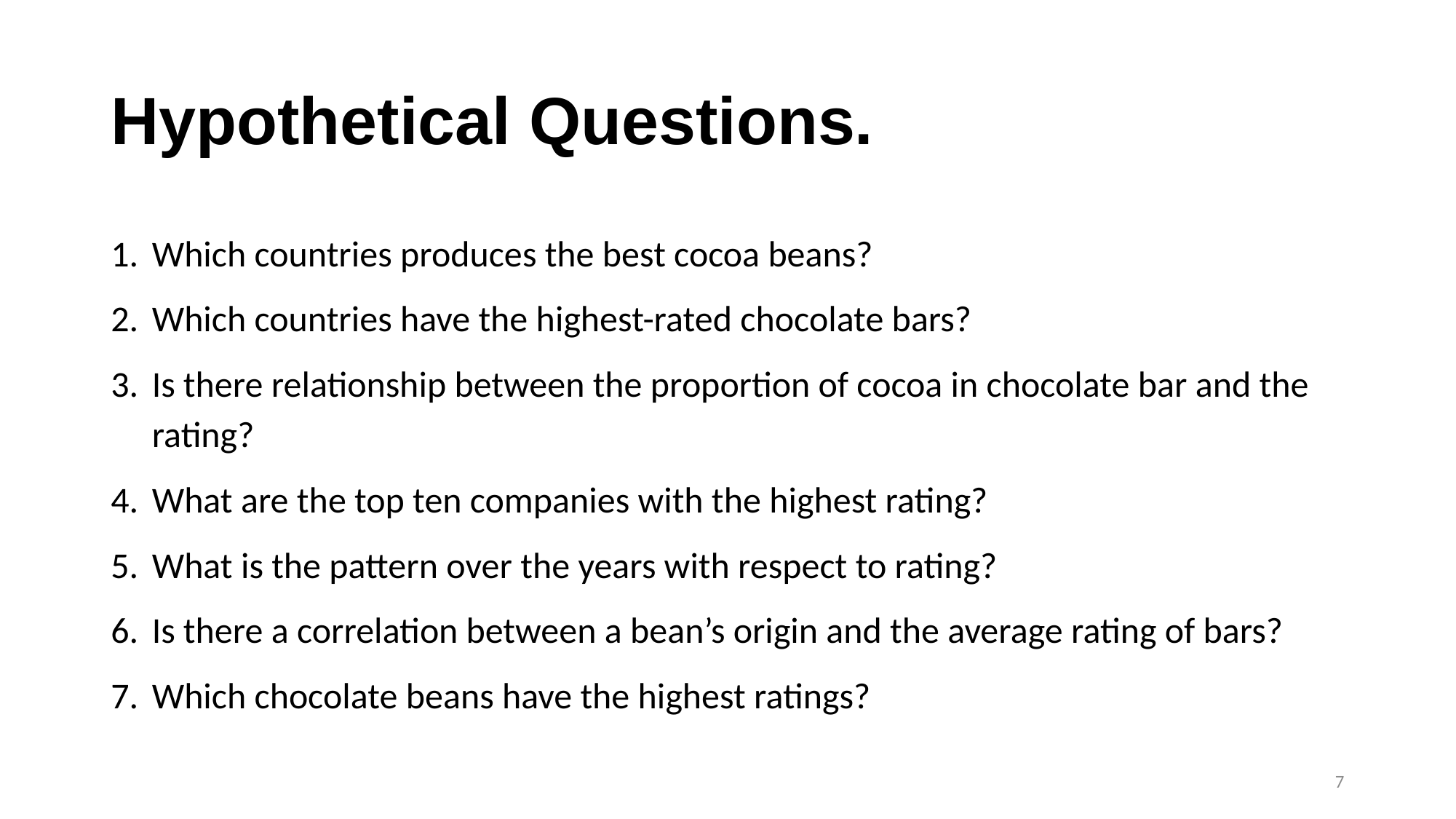

# Hypothetical Questions.
Which countries produces the best cocoa beans?
Which countries have the highest-rated chocolate bars?
Is there relationship between the proportion of cocoa in chocolate bar and the rating?
What are the top ten companies with the highest rating?
What is the pattern over the years with respect to rating?
Is there a correlation between a bean’s origin and the average rating of bars?
Which chocolate beans have the highest ratings?

7